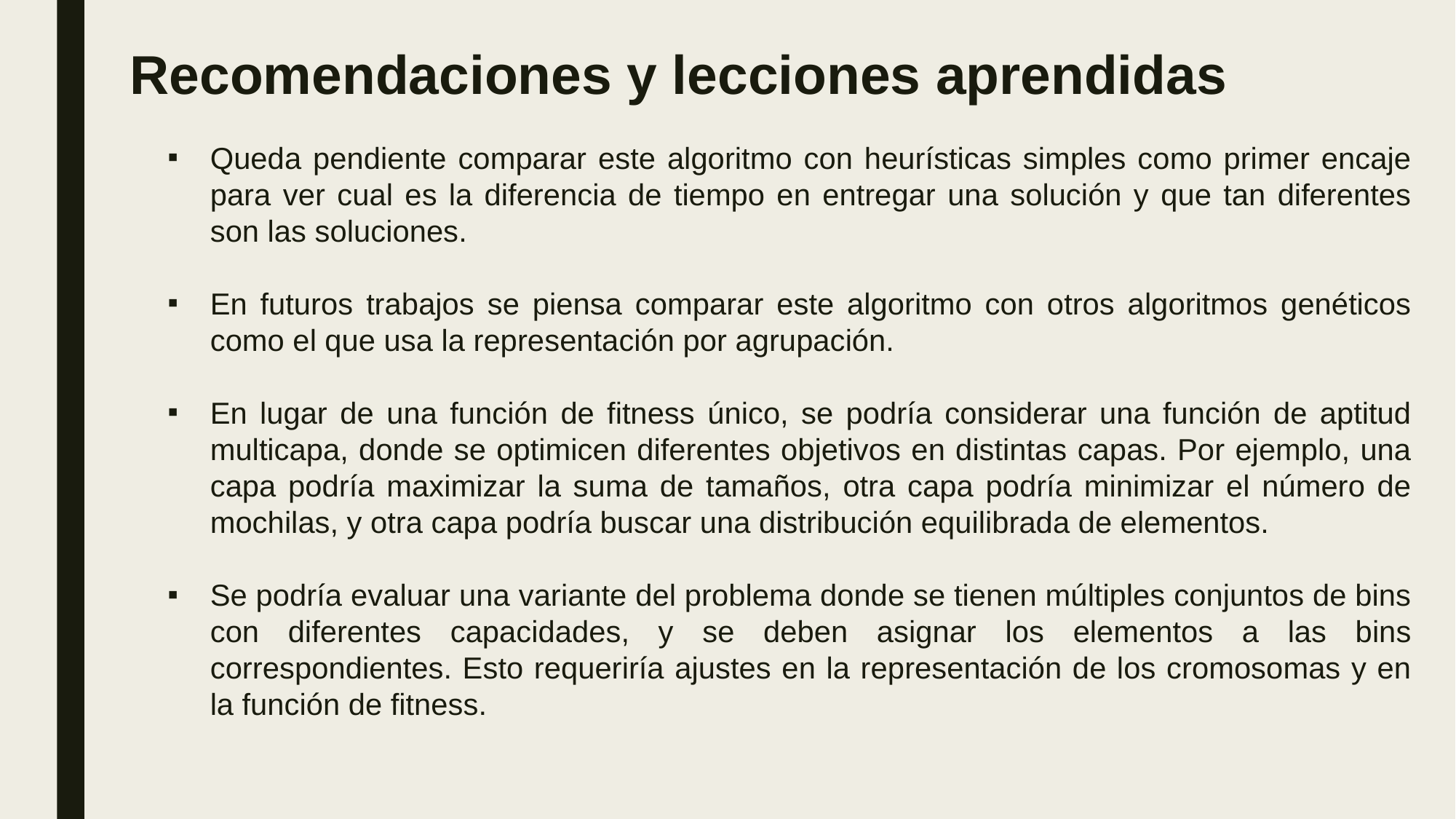

# Recomendaciones y lecciones aprendidas
Queda pendiente comparar este algoritmo con heurísticas simples como primer encaje para ver cual es la diferencia de tiempo en entregar una solución y que tan diferentes son las soluciones.

En futuros trabajos se piensa comparar este algoritmo con otros algoritmos genéticos como el que usa la representación por agrupación.

En lugar de una función de fitness único, se podría considerar una función de aptitud multicapa, donde se optimicen diferentes objetivos en distintas capas. Por ejemplo, una capa podría maximizar la suma de tamaños, otra capa podría minimizar el número de mochilas, y otra capa podría buscar una distribución equilibrada de elementos.

Se podría evaluar una variante del problema donde se tienen múltiples conjuntos de bins con diferentes capacidades, y se deben asignar los elementos a las bins correspondientes. Esto requeriría ajustes en la representación de los cromosomas y en la función de fitness.